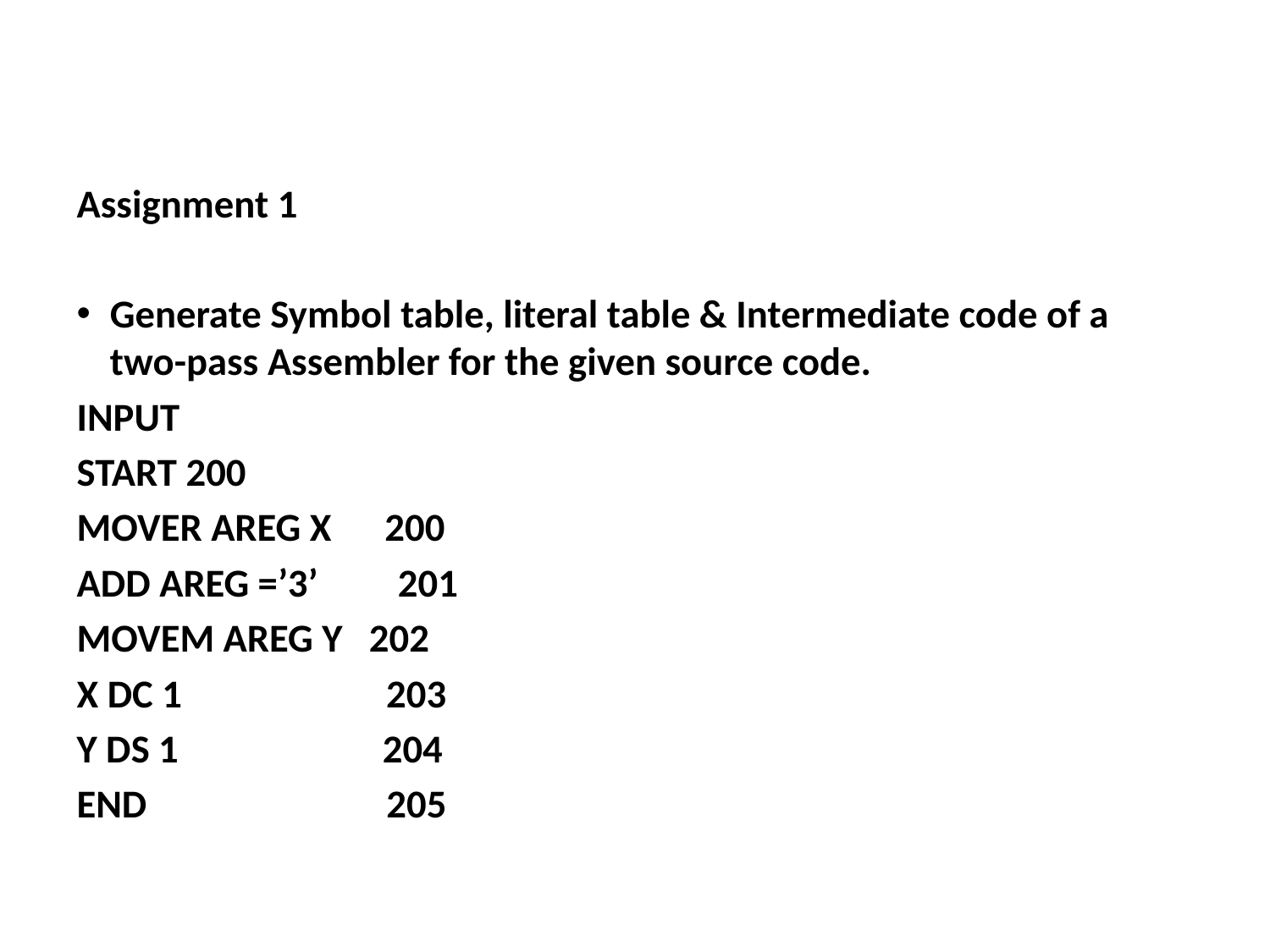

Assignment 1

Generate Symbol table, literal table & Intermediate code of a two-pass Assembler for the given source code.
INPUT
START 200
MOVER AREG X      200
ADD AREG =’3’         201
MOVEM AREG Y   202
X DC 1                       203
Y DS 1                       204
END                           205